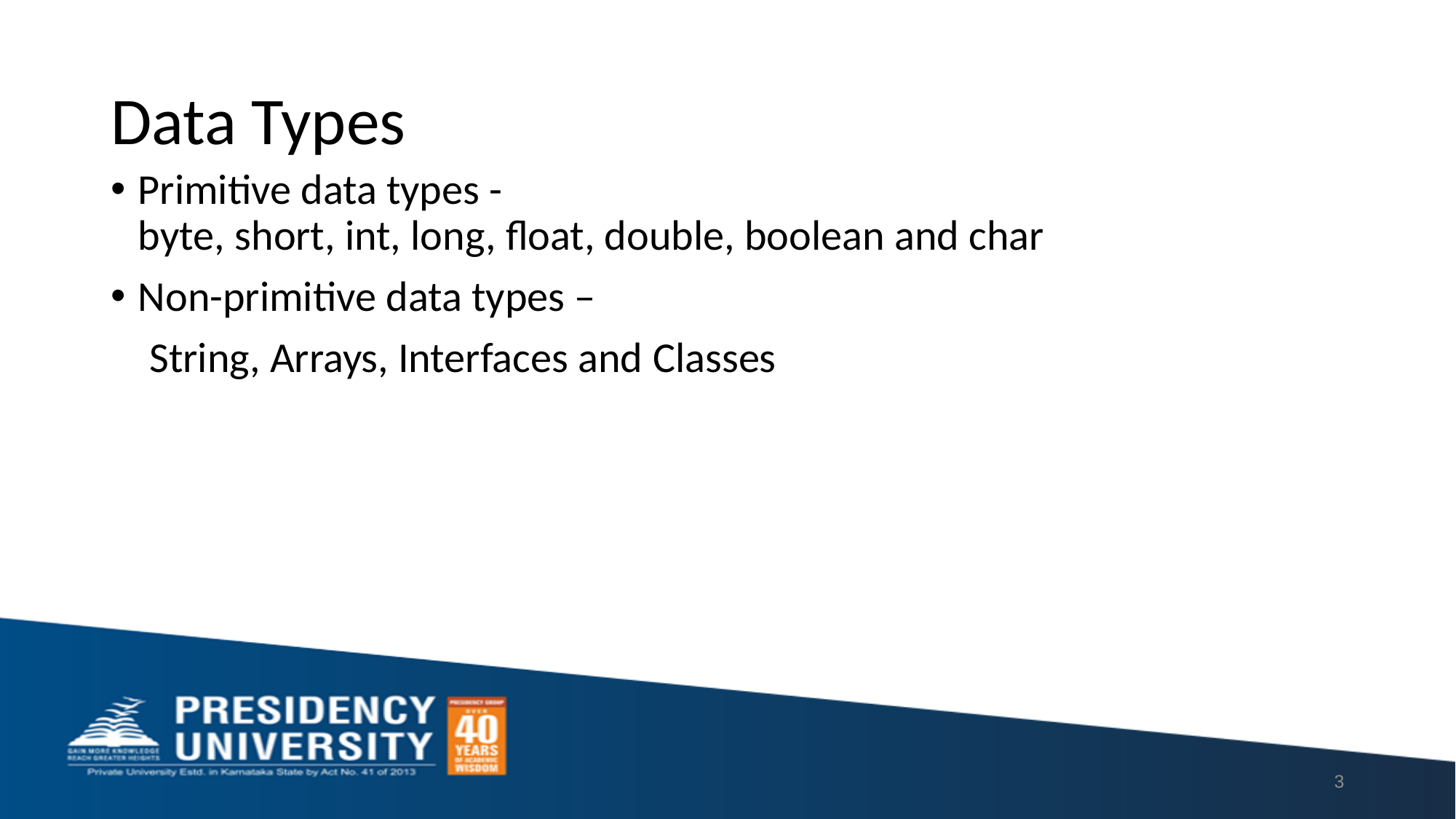

# Data Types
Primitive data types - byte, short, int, long, float, double, boolean and char
Non-primitive data types –
    String, Arrays, Interfaces and Classes

3